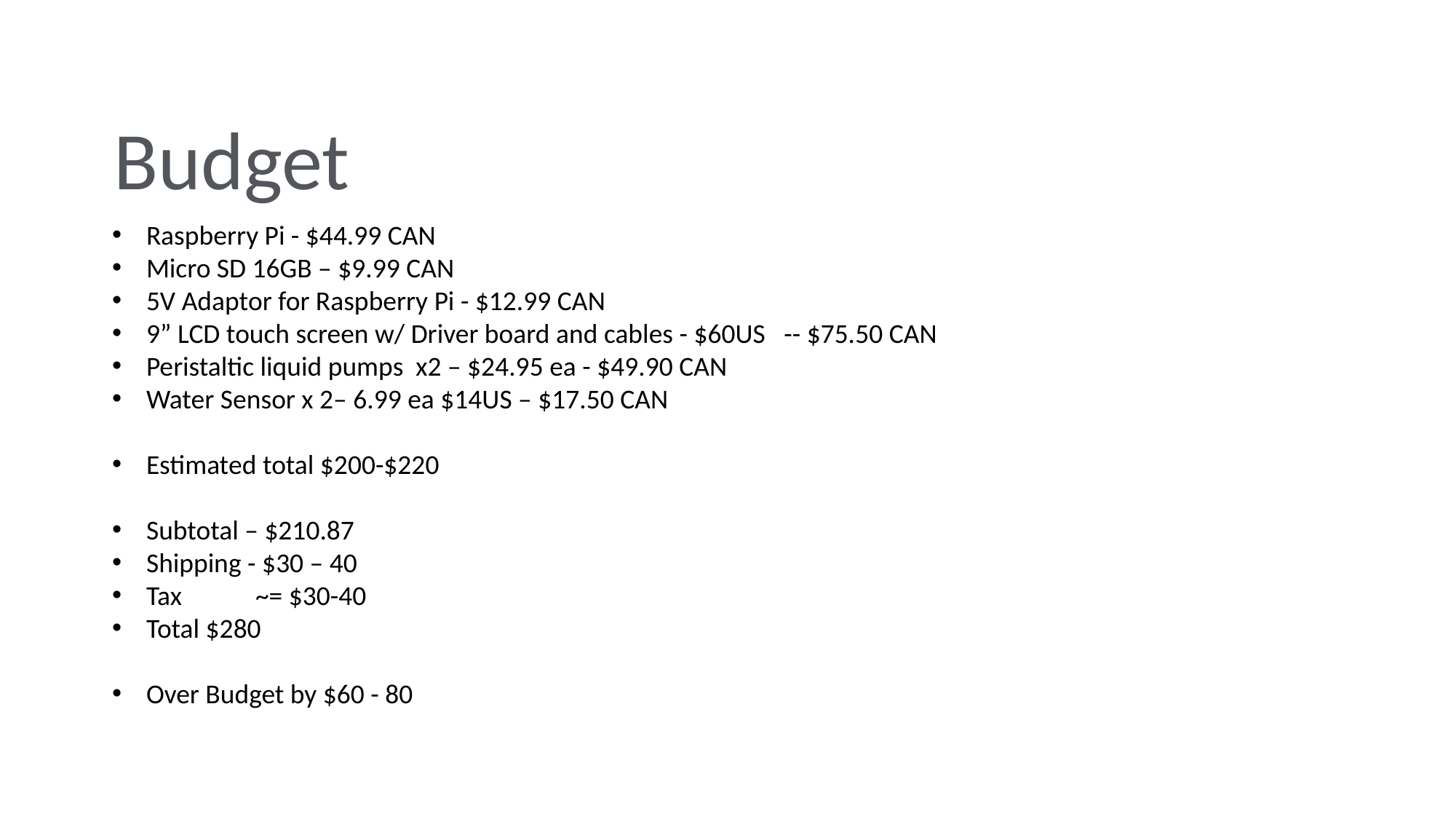

Budget
Raspberry Pi - $44.99 CAN
Micro SD 16GB – $9.99 CAN
5V Adaptor for Raspberry Pi - $12.99 CAN
9” LCD touch screen w/ Driver board and cables - $60US   -- $75.50 CAN
Peristaltic liquid pumps  x2 – $24.95 ea - $49.90 CAN
Water Sensor x 2– 6.99 ea $14US – $17.50 CAN

Estimated total $200-$220

Subtotal – $210.87
Shipping - $30 – 40
Tax	~= $30-40
Total $280

Over Budget by $60 - 80